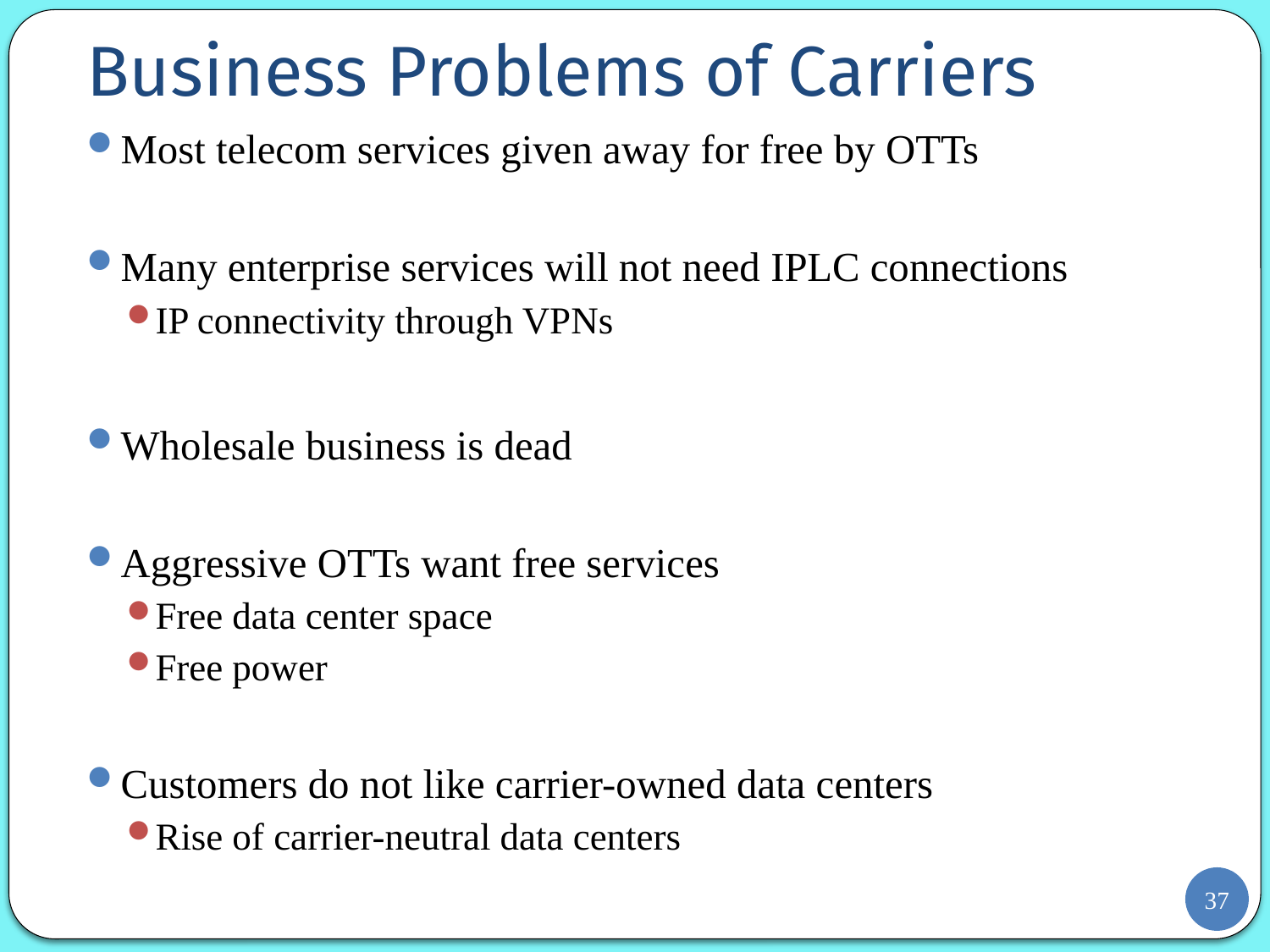

# Business Problems of Carriers
Most telecom services given away for free by OTTs

Many enterprise services will not need IPLC connections
IP connectivity through VPNs

Wholesale business is dead

Aggressive OTTs want free services
Free data center space
Free power

Customers do not like carrier-owned data centers
Rise of carrier-neutral data centers
37